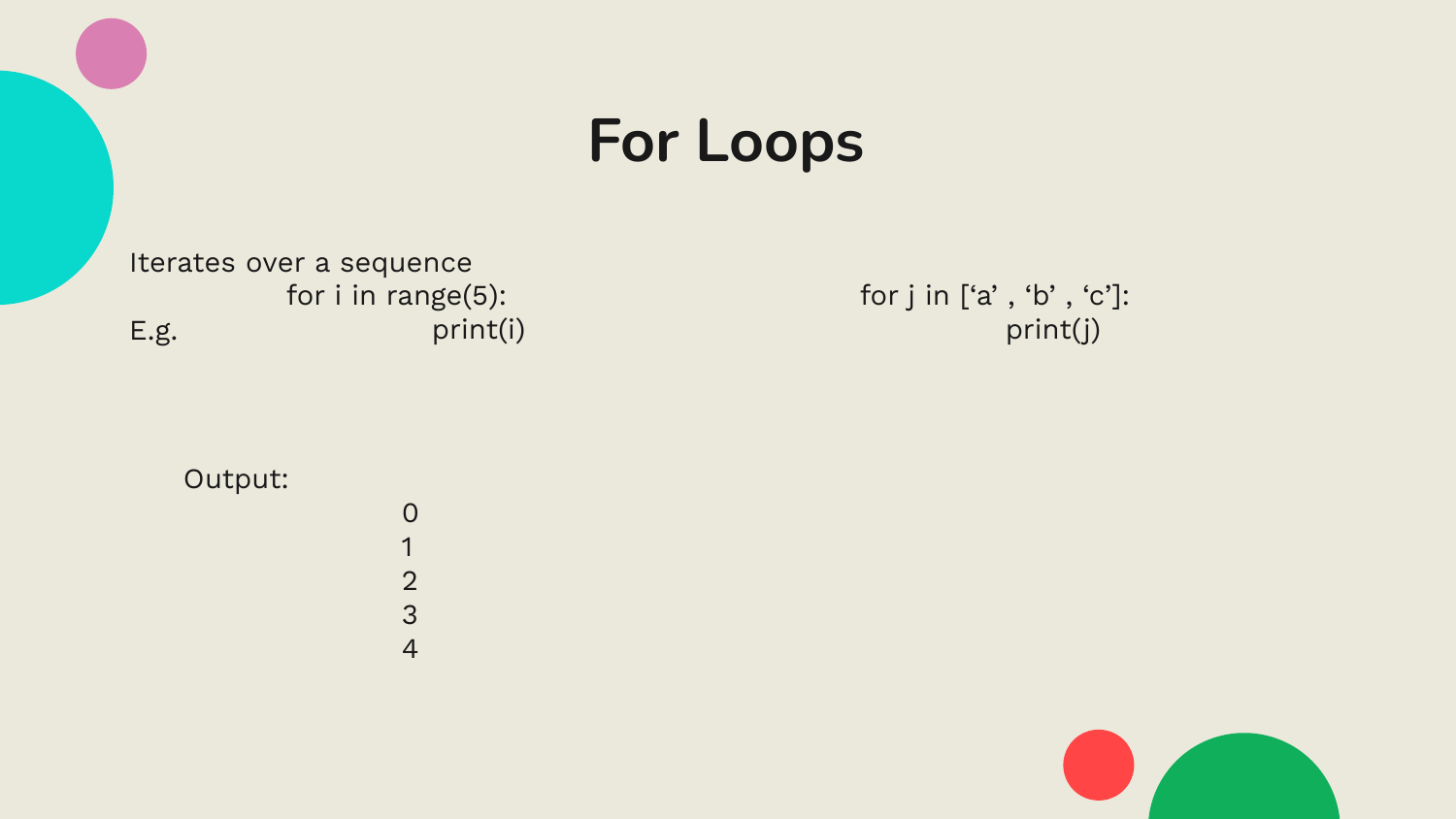

# For Loops
Iterates over a sequence
E.g.

for i in range(5):
	print(i)

for j in [‘a’ , ‘b’ , ‘c’]:
	print(j)

Output:
0
1
2
3
4